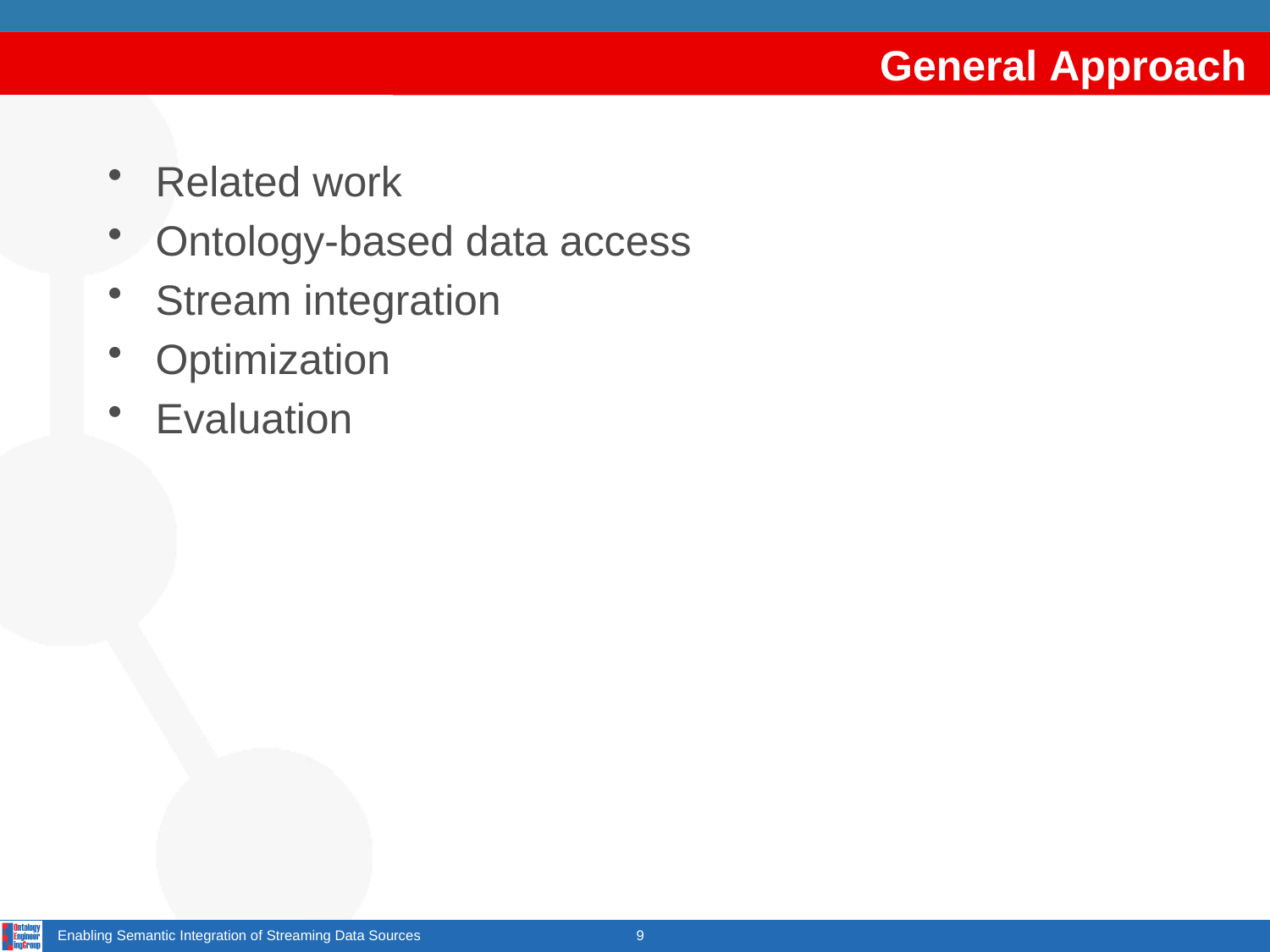

General Approach
Related work
Ontology-based data access
Stream integration
Optimization
Evaluation

Enabling Semantic Integration of Streaming Data Sources

9